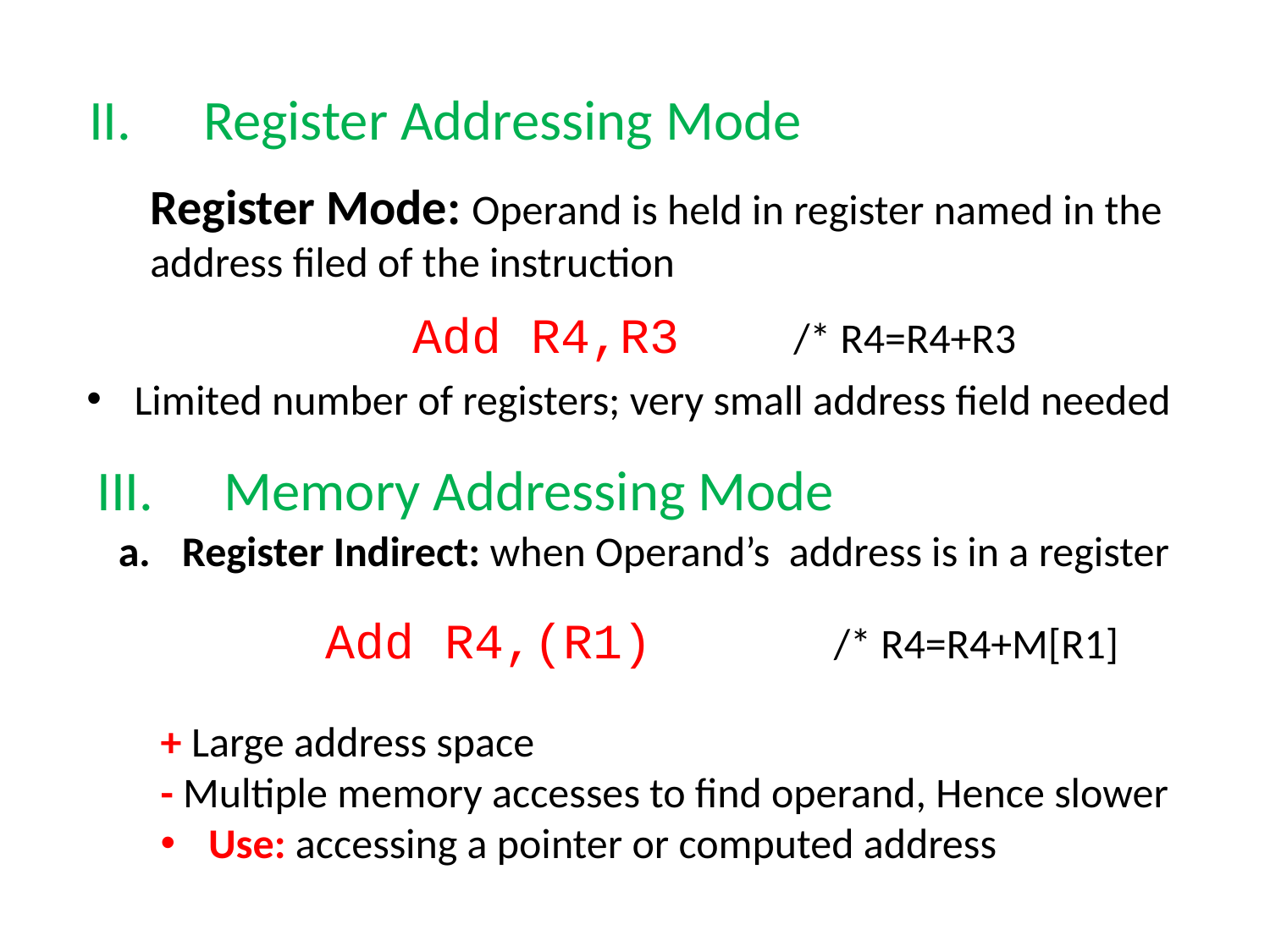

# II.	Register Addressing Mode
Register Mode: Operand is held in register named in the address filed of the instruction
	Add R4,R3	/* R4=R4+R3
Limited number of registers; very small address field needed

III.	Memory Addressing Mode
Register Indirect: when Operand’s  address is in a register
		Add R4,(R1)		/* R4=R4+M[R1]
+ Large address space
- Multiple memory accesses to find operand, Hence slower
Use: accessing a pointer or computed address